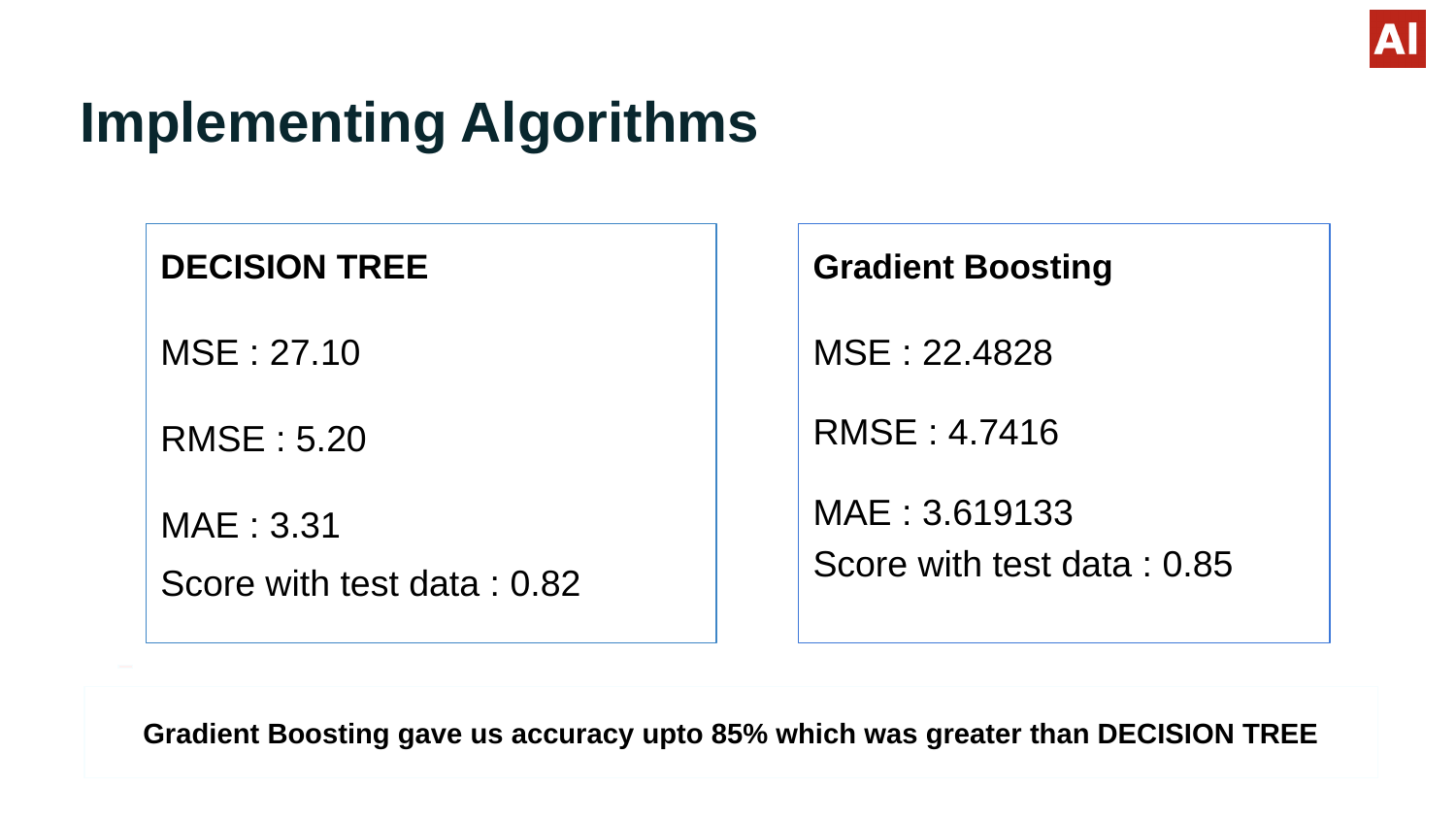

# Implementing Algorithms

Gradient Boosting
MSE : 22.4828
RMSE : 4.7416
MAE : 3.619133
Score with test data : 0.85

DECISION TREE
MSE : 27.10
RMSE : 5.20
MAE : 3.31
Score with test data : 0.82

Gradient Boosting gave us accuracy upto 85% which was greater than DECISION TREE